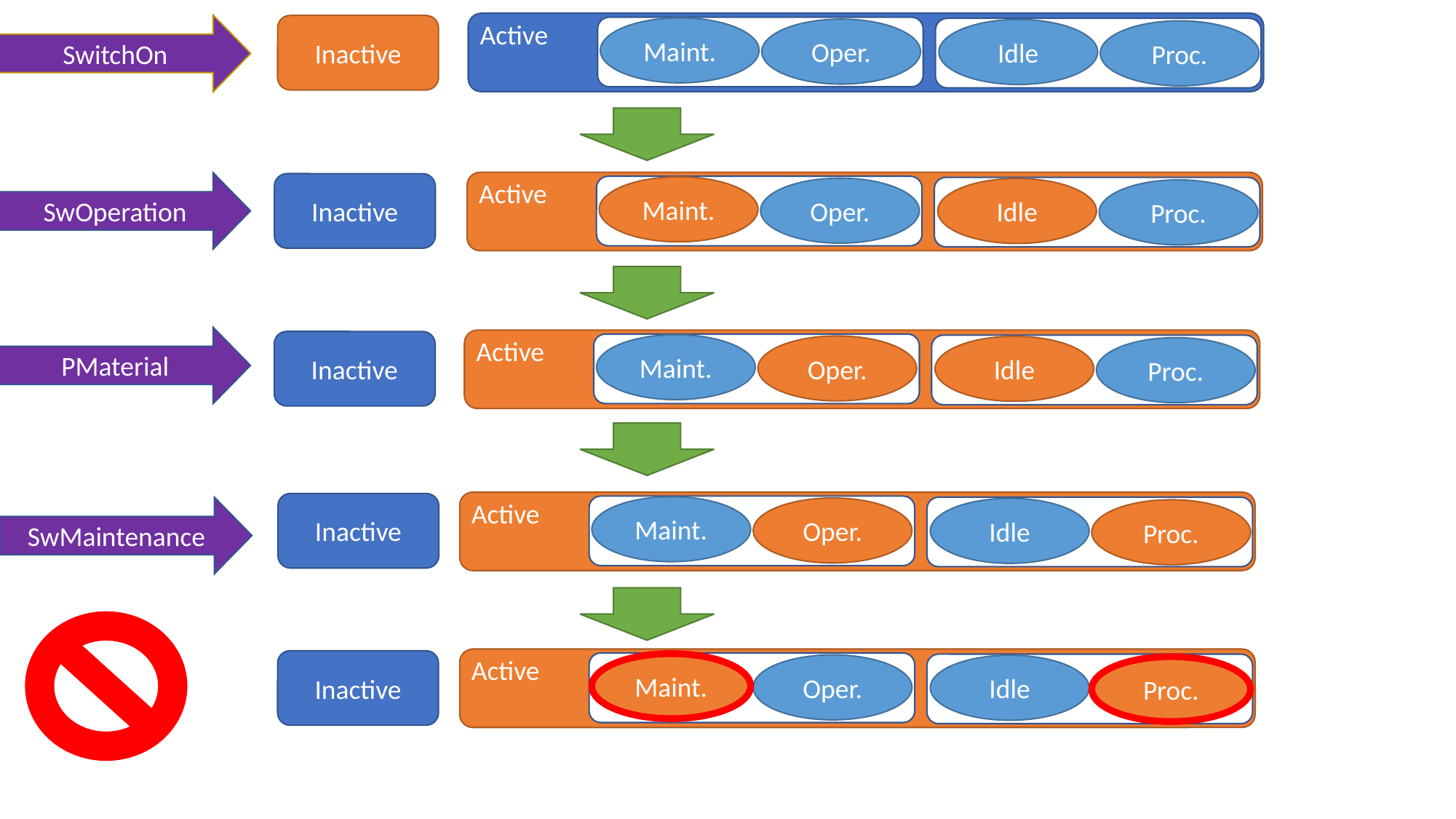

Active
Active

Maint.

Oper.
Idle
Proc.
SwitchOn
Inactive

Active

Maint.

Oper.
Idle
Proc.
SwOperation
Inactive

PMaterial
Active

Maint.

Oper.
Idle
Proc.
Inactive

Active

Maint.

Oper.
Idle
Proc.
Inactive
SwMaintenance

Active

Maint.

Oper.
Idle
Proc.
Inactive